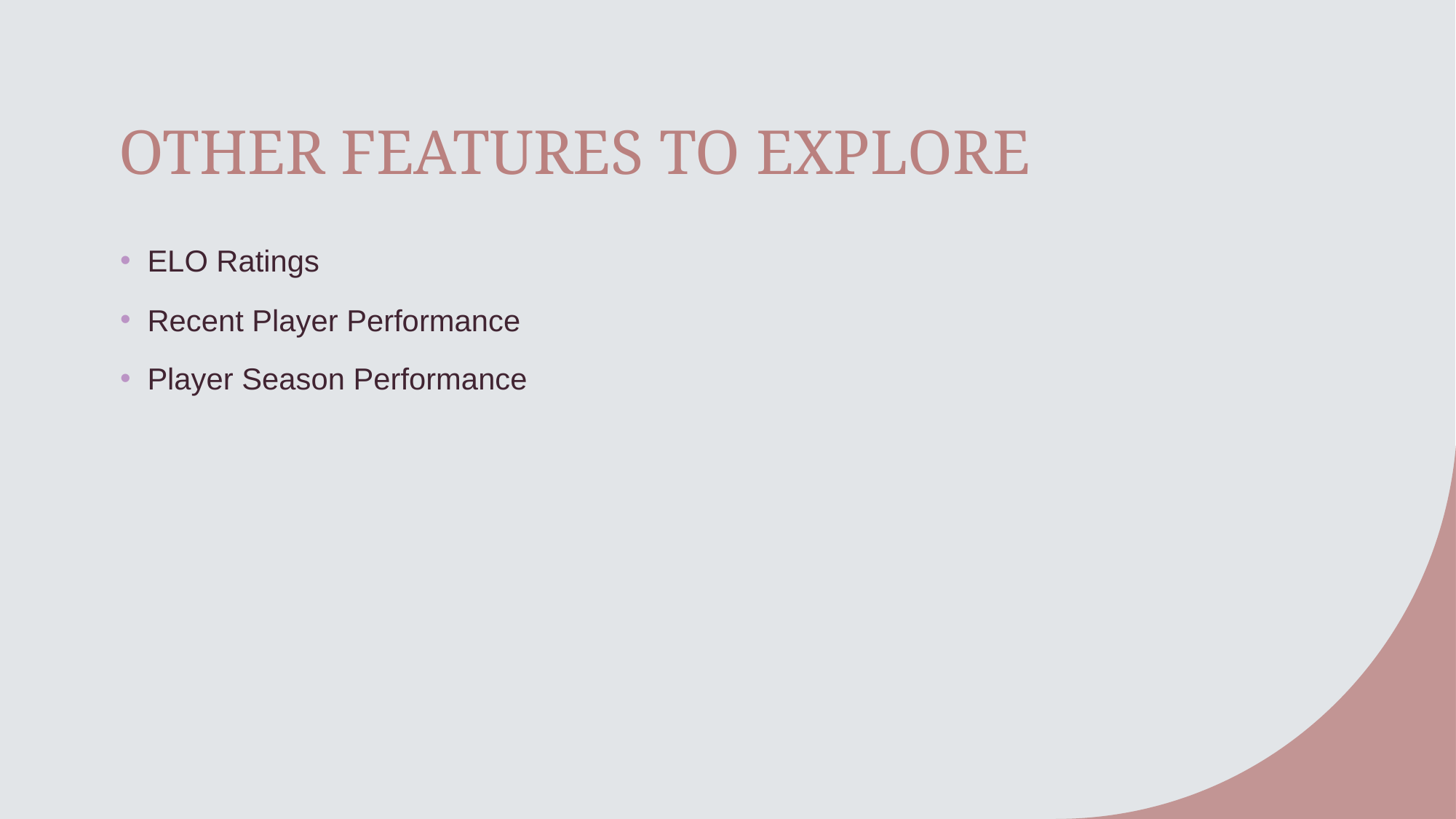

# OTHER FEATURES TO EXPLORE
ELO Ratings
Recent Player Performance
Player Season Performance